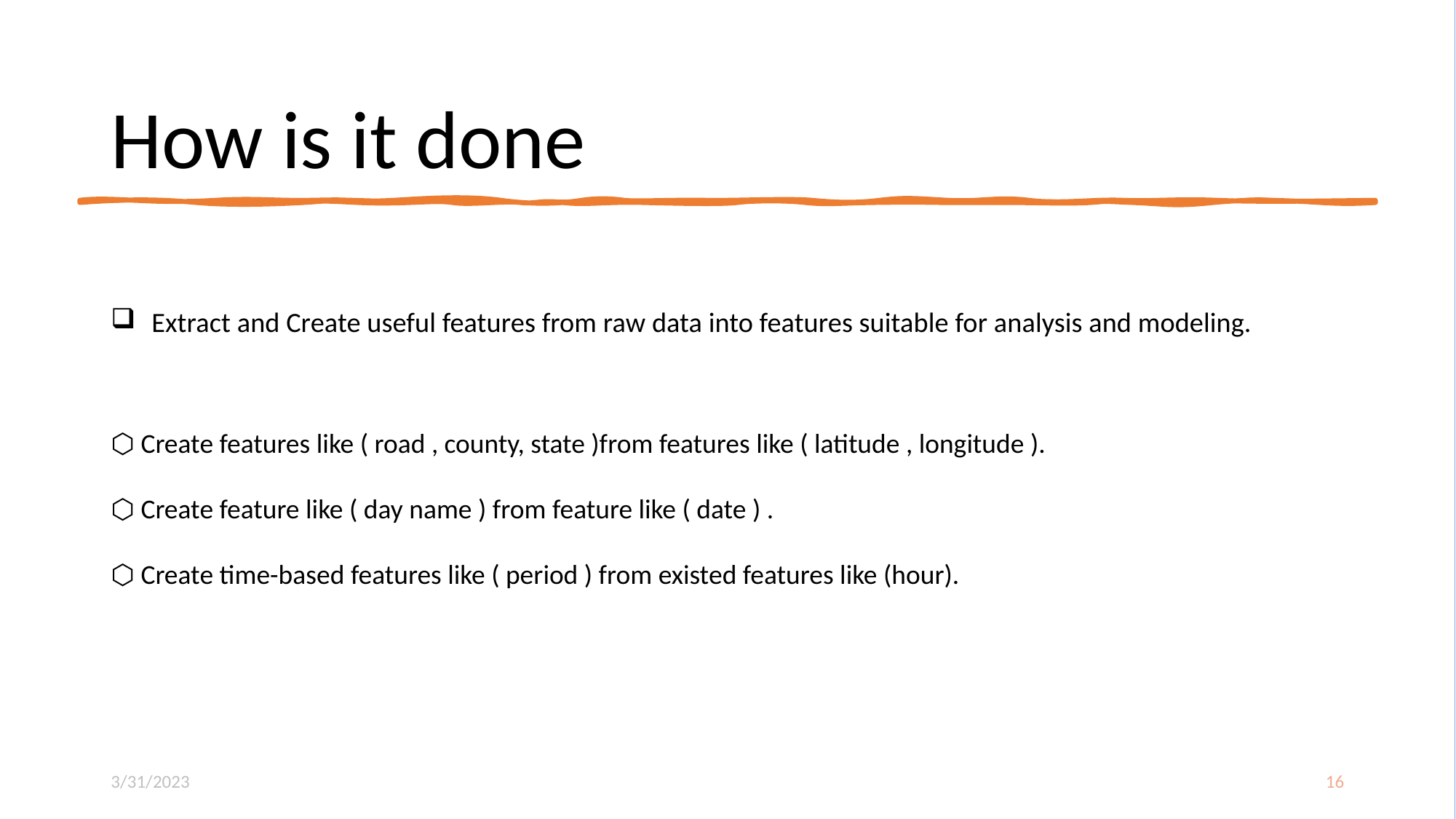

# How is it done

Extract and Create useful features from raw data into features suitable for analysis and modeling.

⬡ Create features like ( road , county, state )from features like ( latitude , longitude ).

⬡ Create feature like ( day name ) from feature like ( date ) .

⬡ Create time-based features like ( period ) from existed features like (hour).
3/31/2023
16